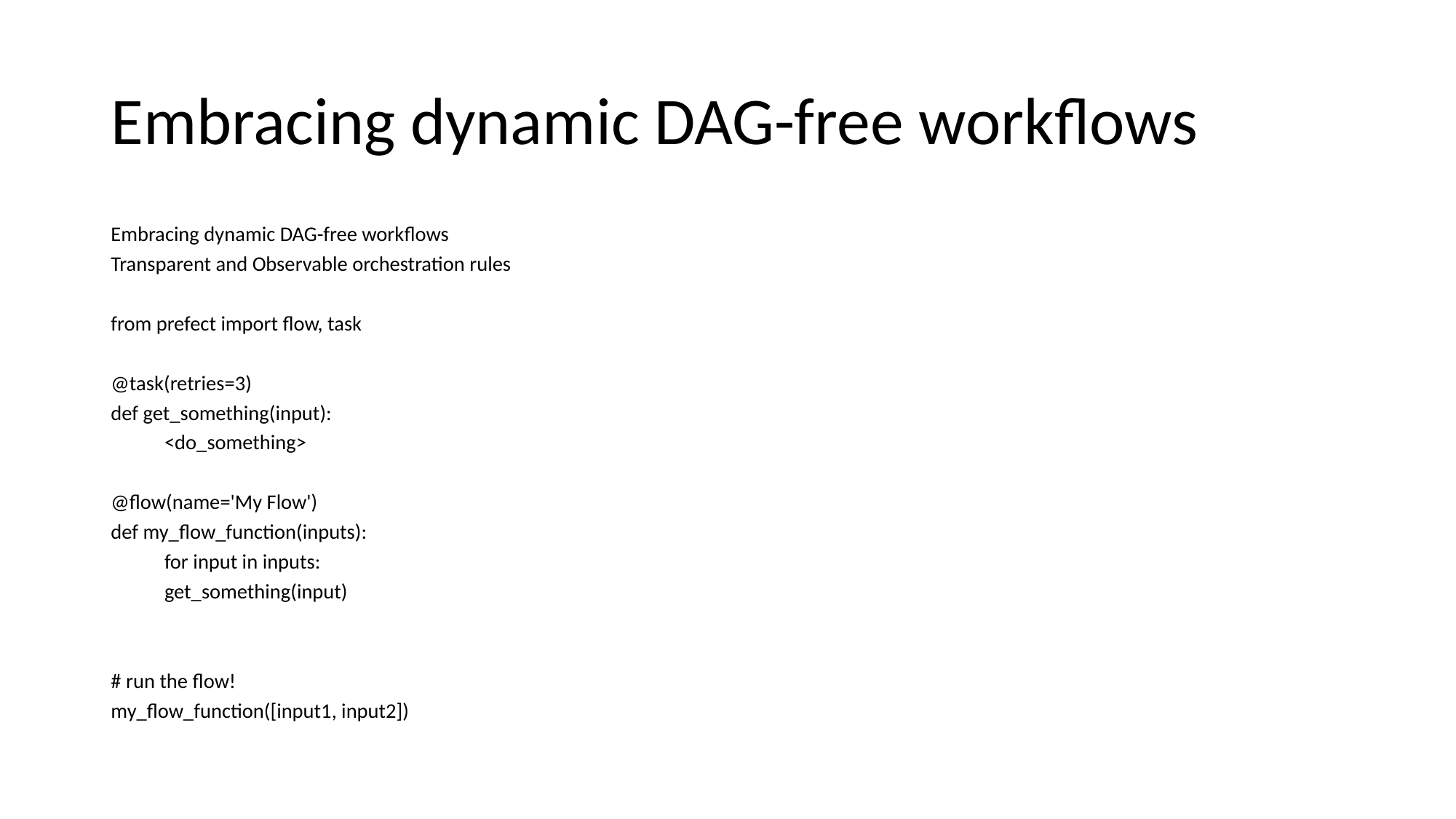

# Embracing dynamic DAG-free workflows
Embracing dynamic DAG-free workflows
Transparent and Observable orchestration rules

from prefect import flow, task

@task(retries=3)
def get_something(input):
	<do_something>

@flow(name='My Flow')
def my_flow_function(inputs):
	for input in inputs:
		get_something(input)

# run the flow!
my_flow_function([input1, input2])